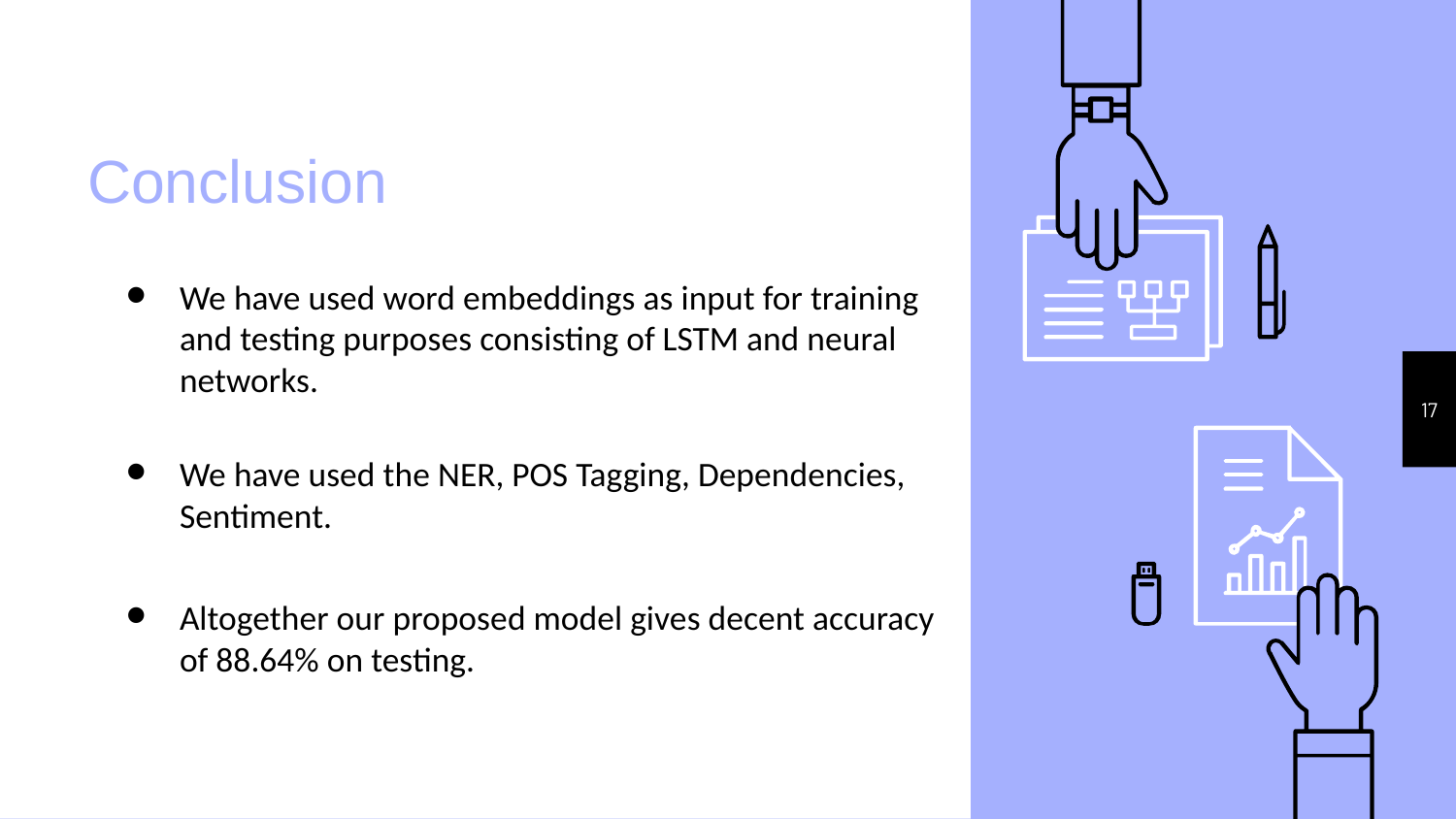

# Conclusion
We have used word embeddings as input for training  and testing purposes consisting of LSTM and neural networks.
17
We have used the NER, POS Tagging, Dependencies, Sentiment.
Altogether our proposed model gives decent accuracy of 88.64% on testing.